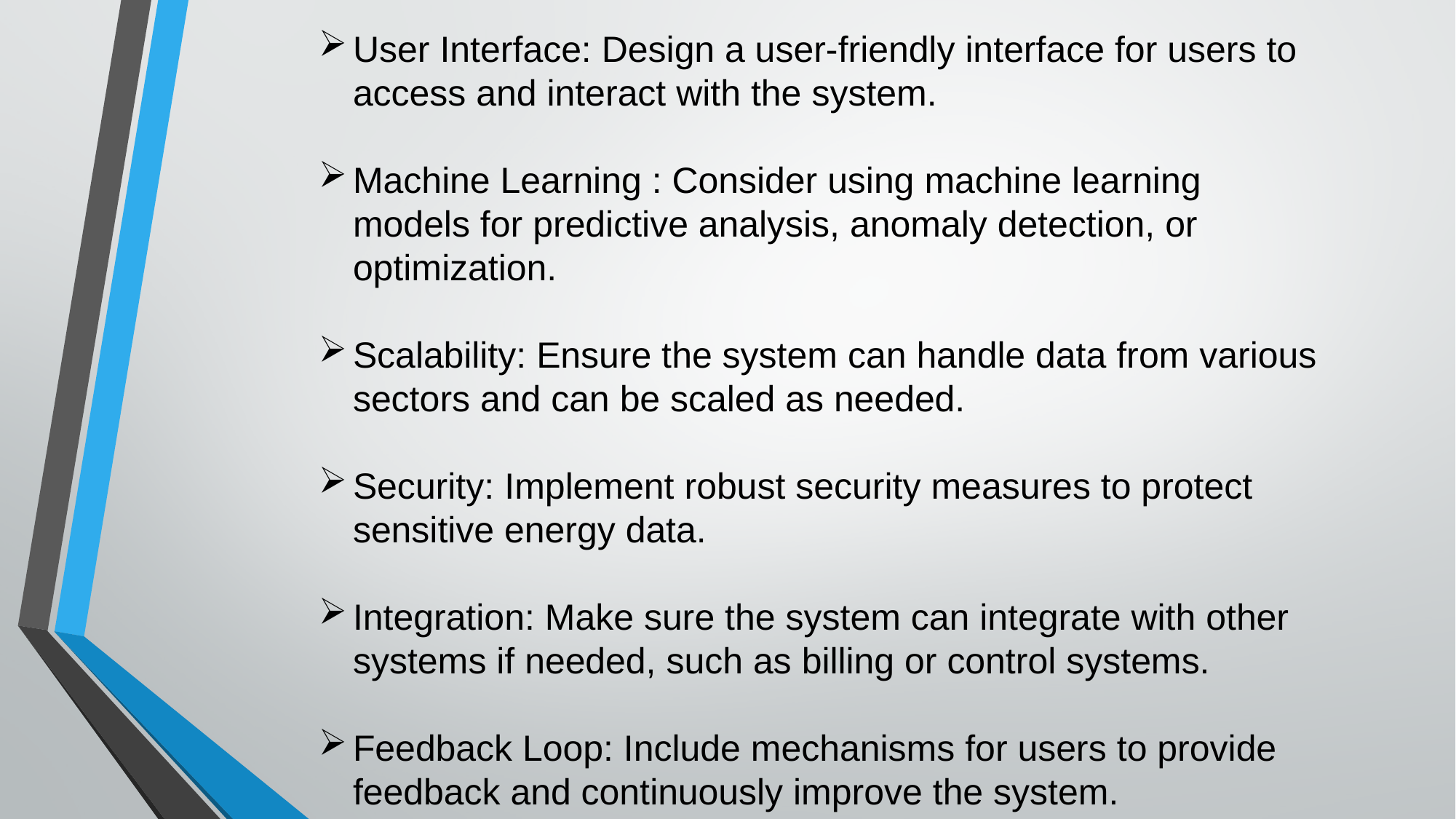

User Interface: Design a user-friendly interface for users to access and interact with the system.

Machine Learning : Consider using machine learning models for predictive analysis, anomaly detection, or optimization.

Scalability: Ensure the system can handle data from various sectors and can be scaled as needed.

Security: Implement robust security measures to protect sensitive energy data.

Integration: Make sure the system can integrate with other systems if needed, such as billing or control systems.

Feedback Loop: Include mechanisms for users to provide feedback and continuously improve the system.